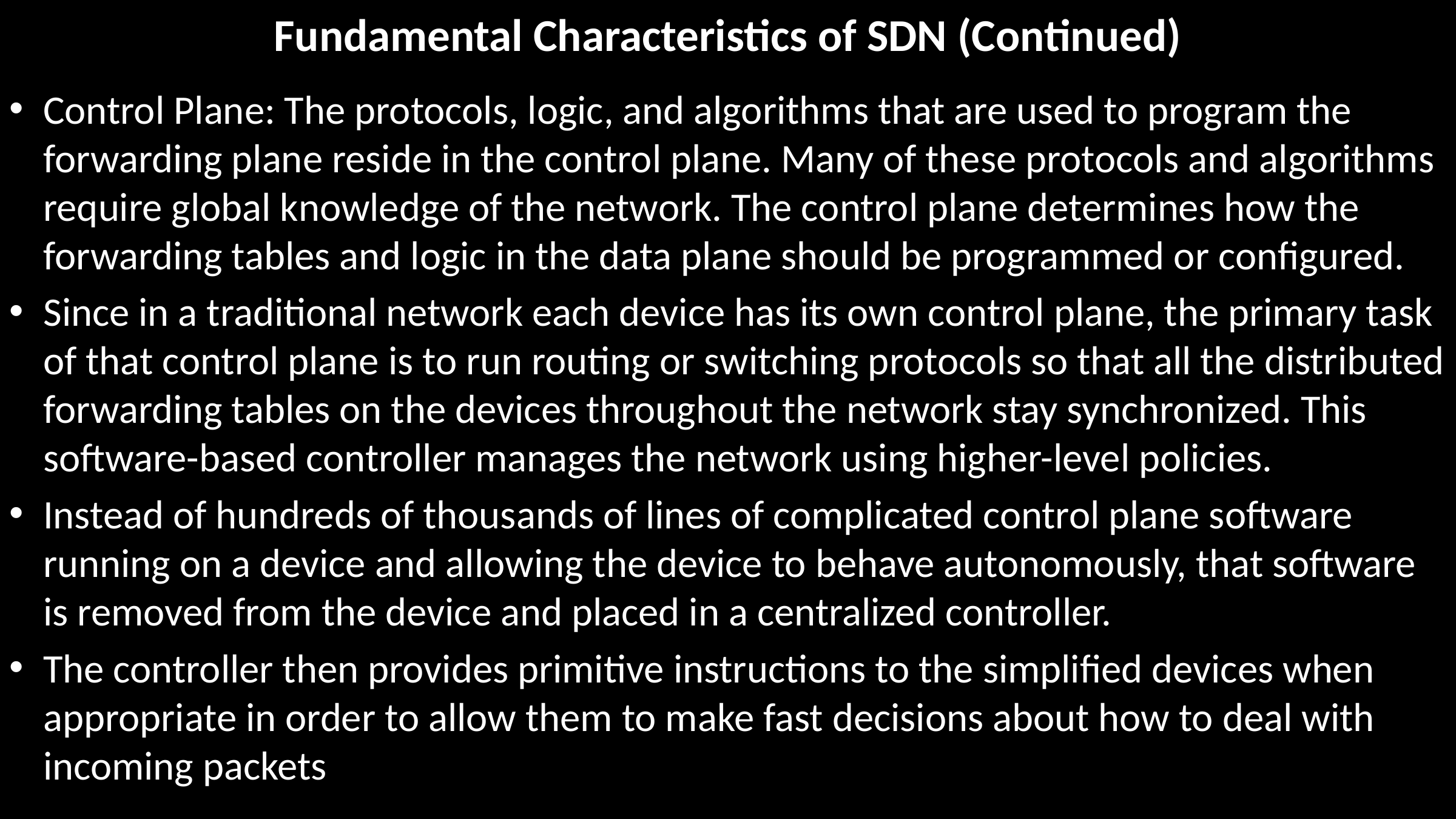

# Fundamental Characteristics of SDN (Continued)
Control Plane: The protocols, logic, and algorithms that are used to program the forwarding plane reside in the control plane. Many of these protocols and algorithms require global knowledge of the network. The control plane determines how the forwarding tables and logic in the data plane should be programmed or configured.
Since in a traditional network each device has its own control plane, the primary task of that control plane is to run routing or switching protocols so that all the distributed forwarding tables on the devices throughout the network stay synchronized. This software-based controller manages the network using higher-level policies.
Instead of hundreds of thousands of lines of complicated control plane software running on a device and allowing the device to behave autonomously, that software is removed from the device and placed in a centralized controller.
The controller then provides primitive instructions to the simplified devices when appropriate in order to allow them to make fast decisions about how to deal with incoming packets